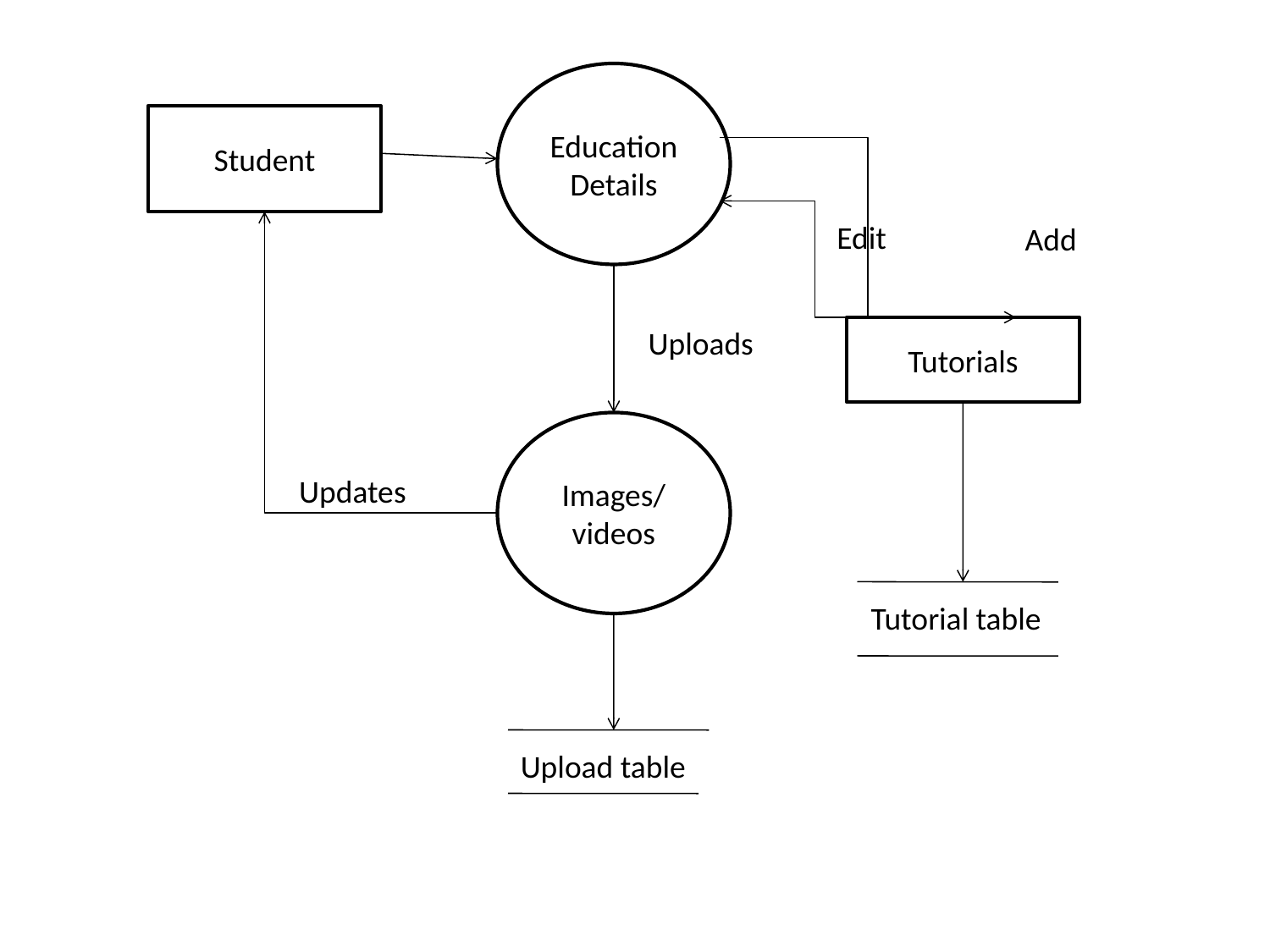

Education Details
Student
Edit
Add
Uploads
Tutorials
Images/
videos
Updates
Tutorial table
Upload table